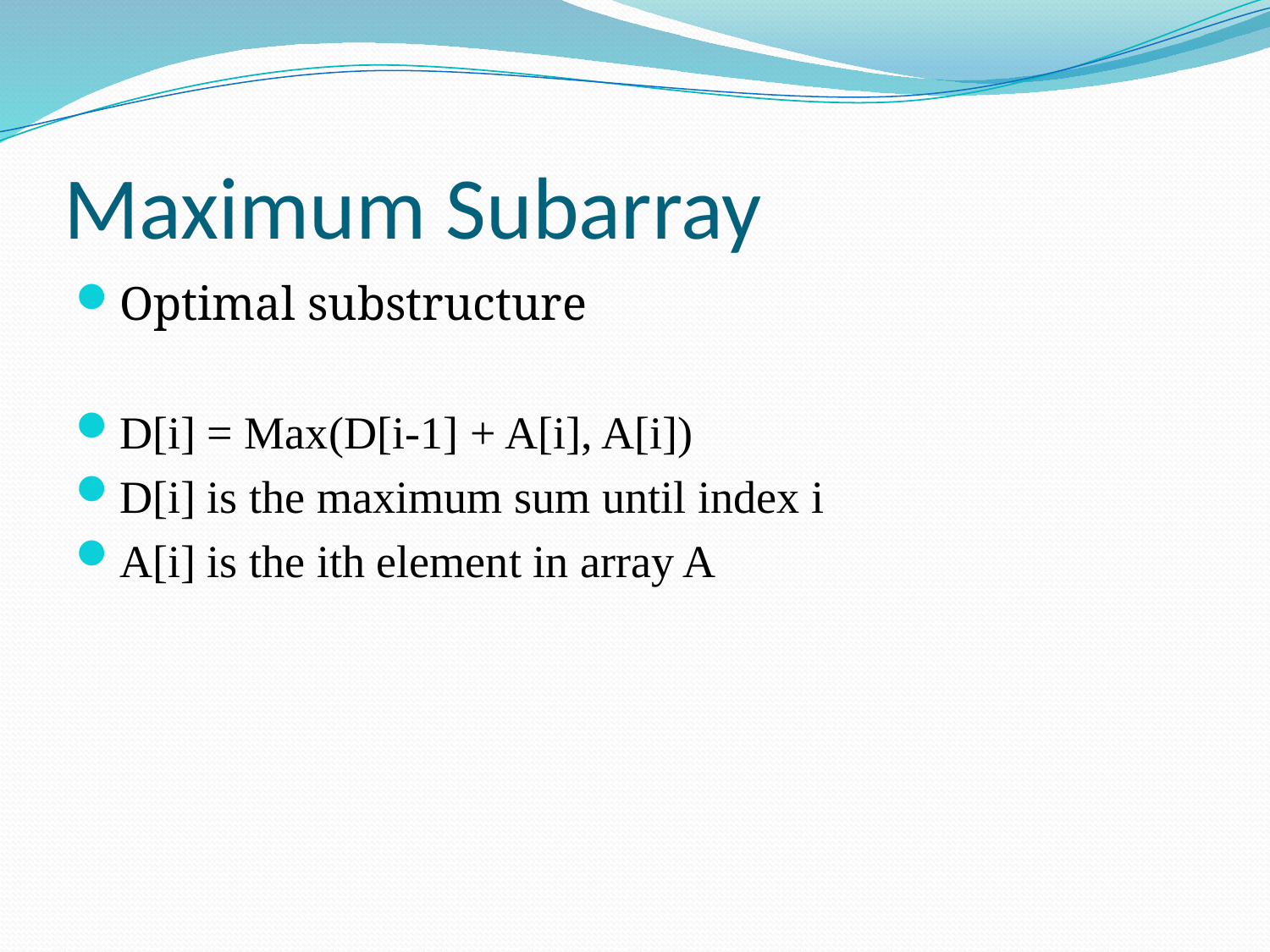

# Maximum Subarray
Optimal substructure

D[i] = Max(D[i-1] + A[i], A[i])
D[i] is the maximum sum until index i
A[i] is the ith element in array A